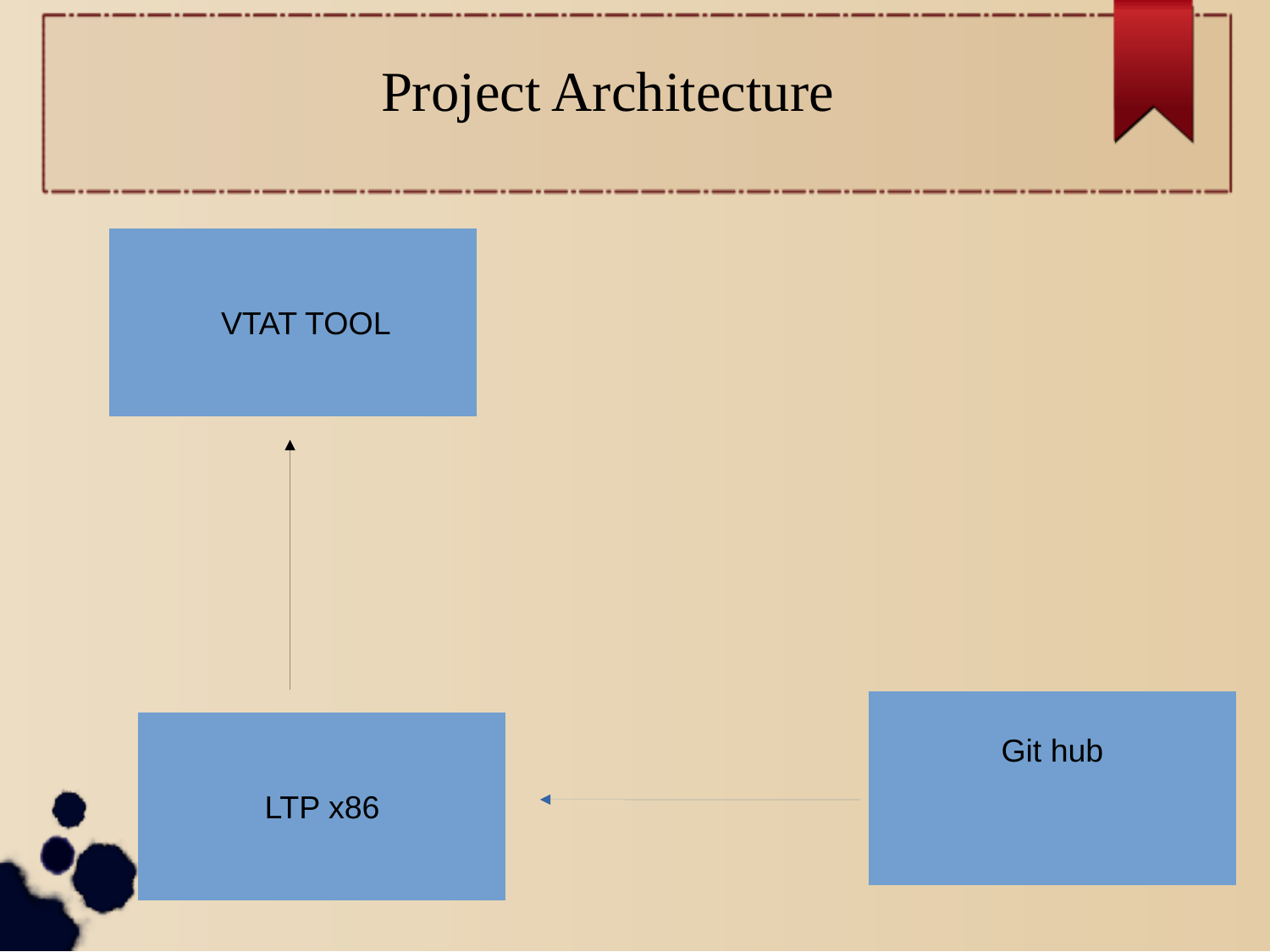

Project Architecture
|  |
| --- |
|  |
| --- |
|  |
| --- |
|  |
| --- |
| VTAT TOOL |
| --- |

| Git hub |
| --- |
|  |
| --- |
| LTP x86 |
| --- |